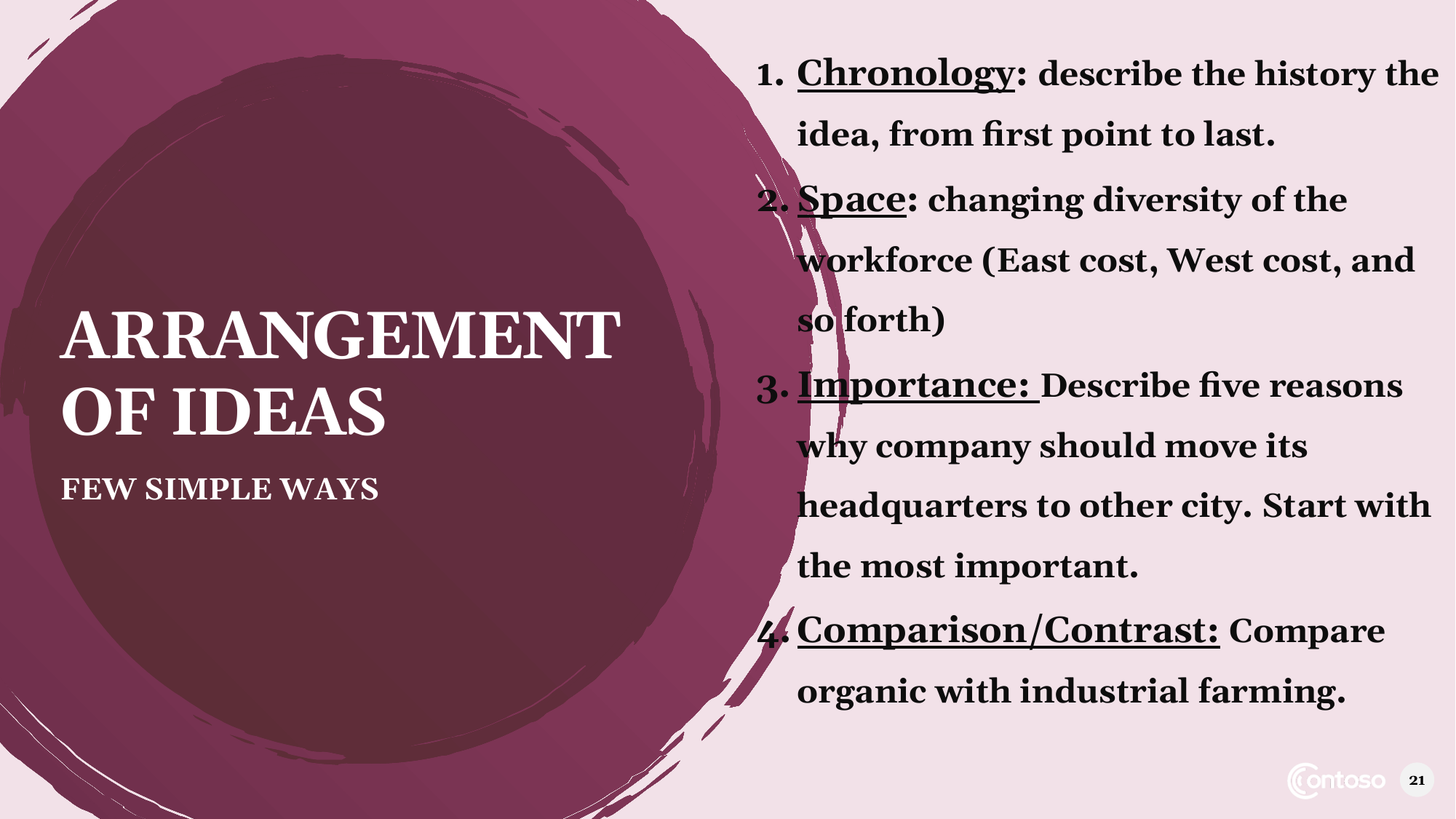

Chronology: describe the history the idea, from first point to last.
Space: changing diversity of the workforce (East cost, West cost, and so forth)
Importance: Describe five reasons why company should move its headquarters to other city. Start with the most important.
Comparison/Contrast: Compare organic with industrial farming.
# Arrangement of ideas
few simple ways
21